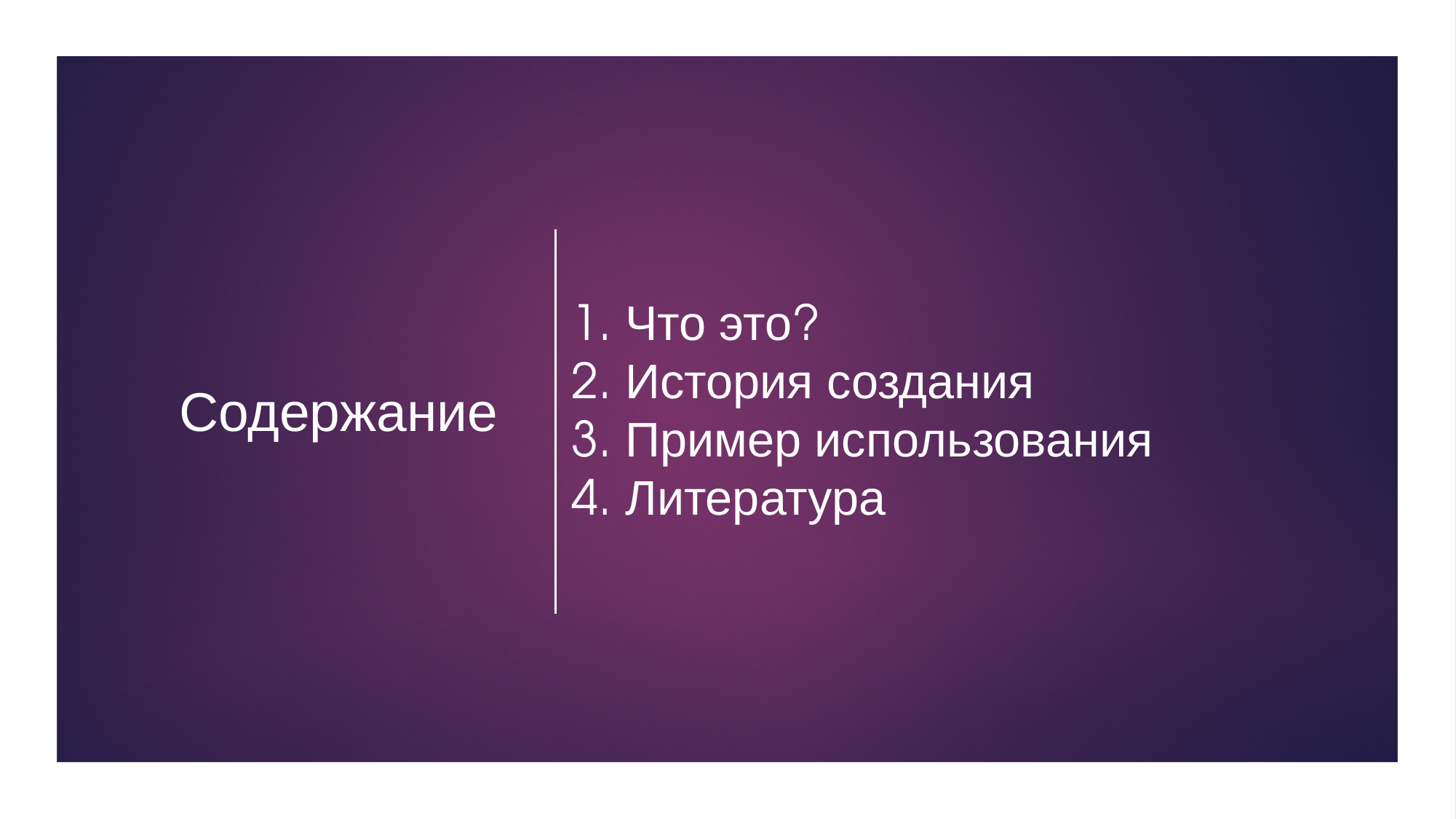

# Содержание

1. Что это?
2. История создания
3. Пример использования
4. Литература